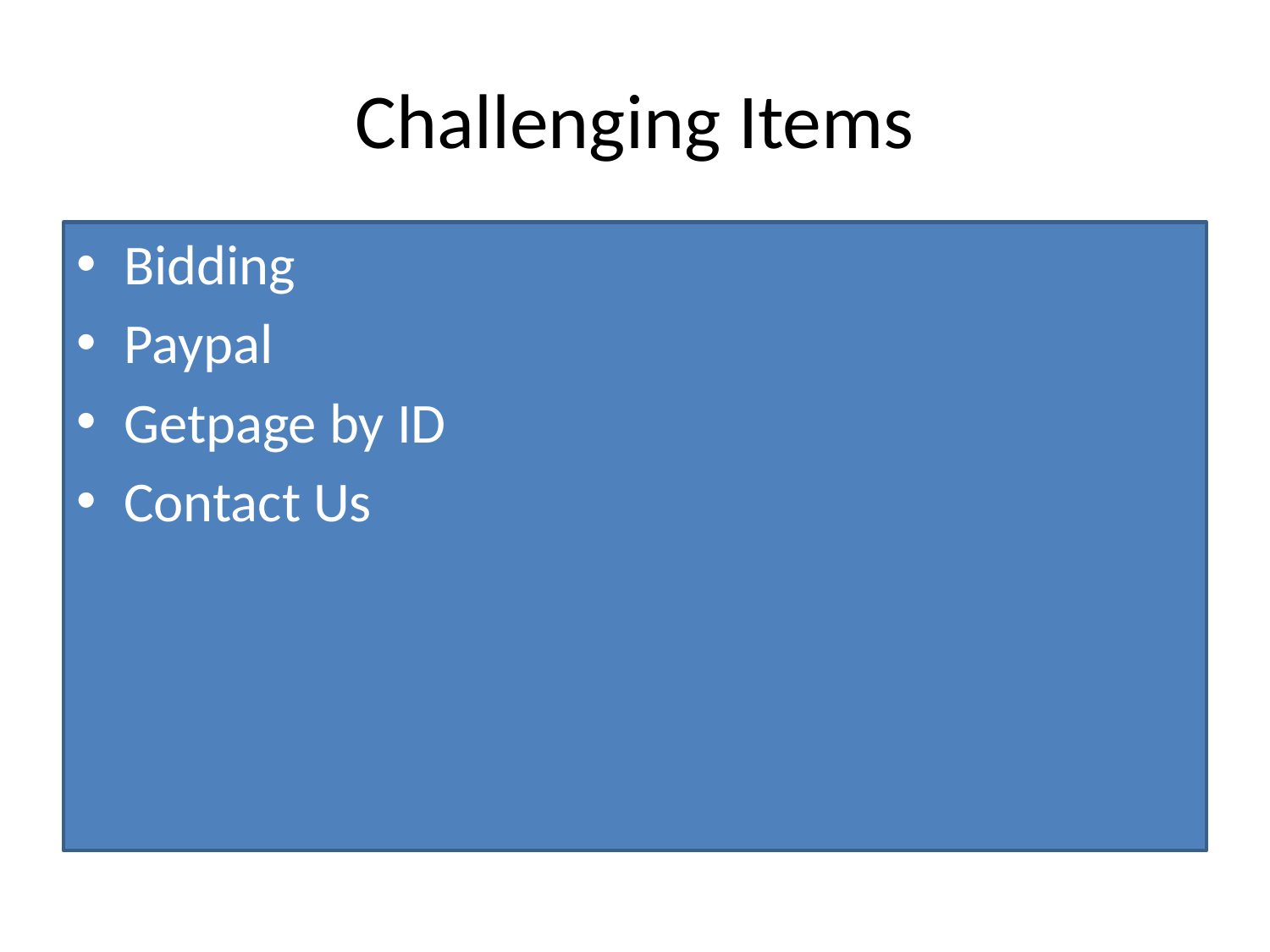

# Challenging Items
Bidding
Paypal
Getpage by ID
Contact Us